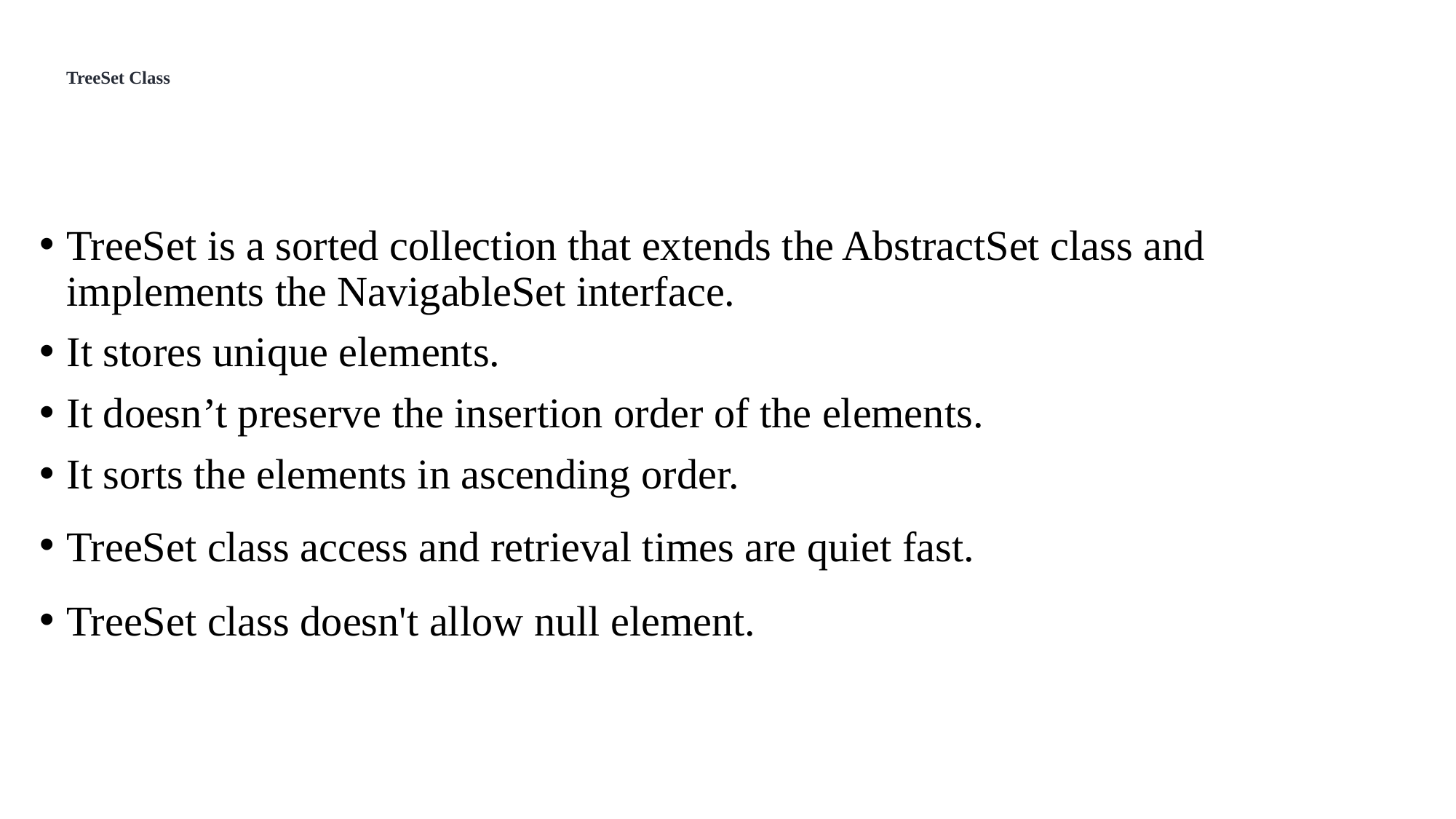

# TreeSet Class
TreeSet is a sorted collection that extends the AbstractSet class and implements the NavigableSet interface.
It stores unique elements.
It doesn’t preserve the insertion order of the elements.
It sorts the elements in ascending order.
TreeSet class access and retrieval times are quiet fast.
TreeSet class doesn't allow null element.